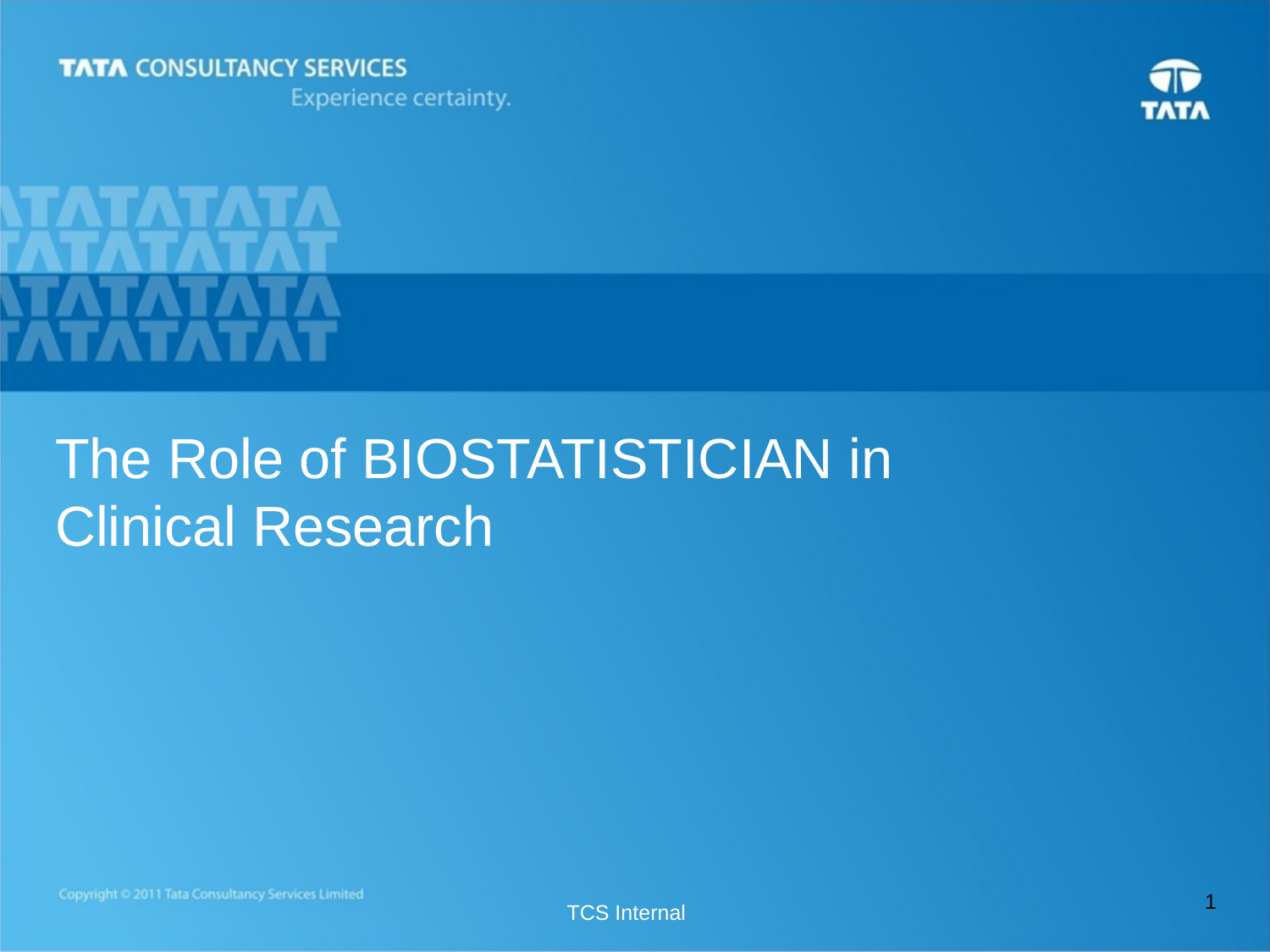

# The Role of BIOSTATISTICIAN in Clinical Research
1

TCS Internal